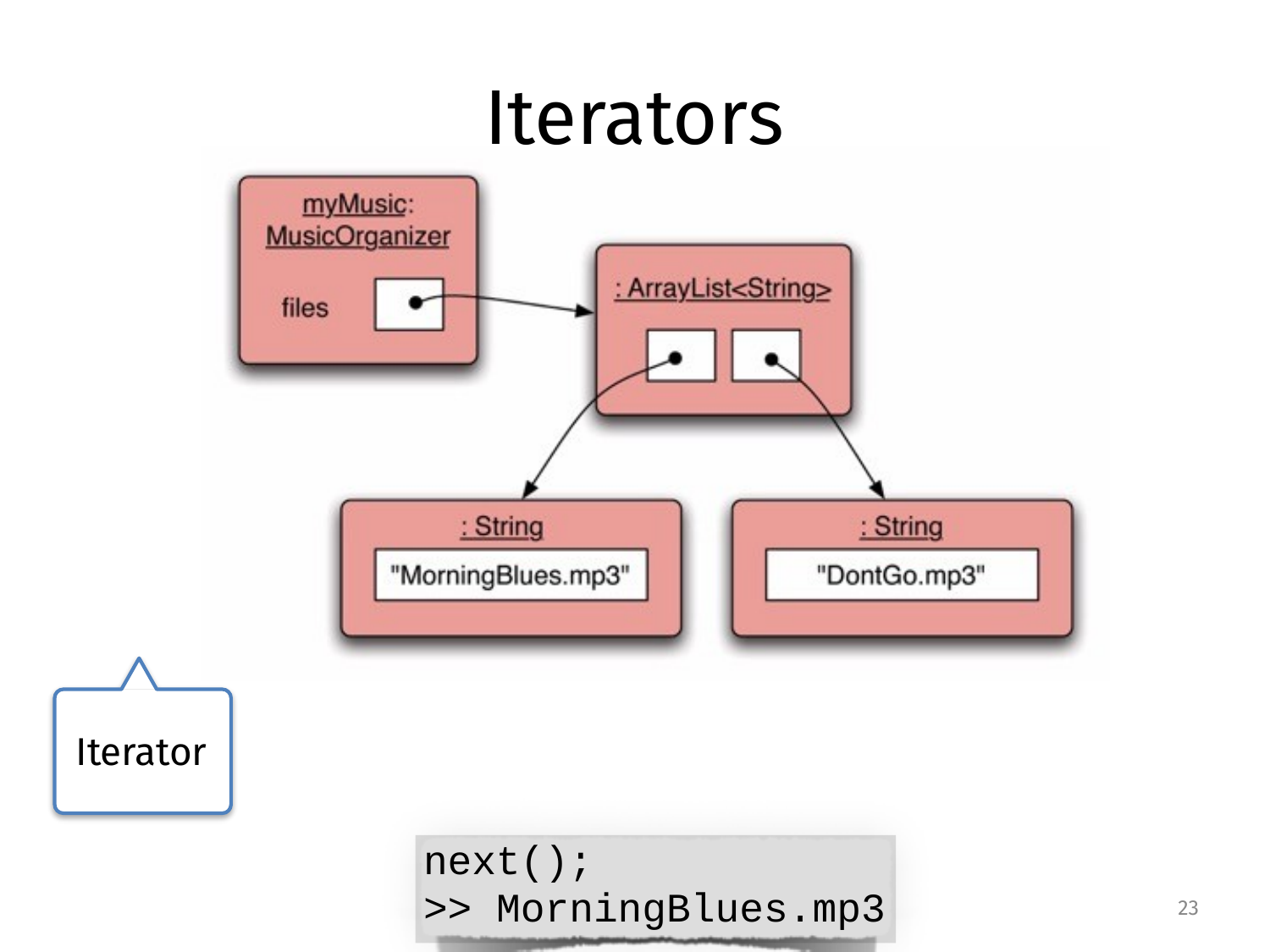

# Iterators

Iterator

next();
>> MorningBlues.mp3

23